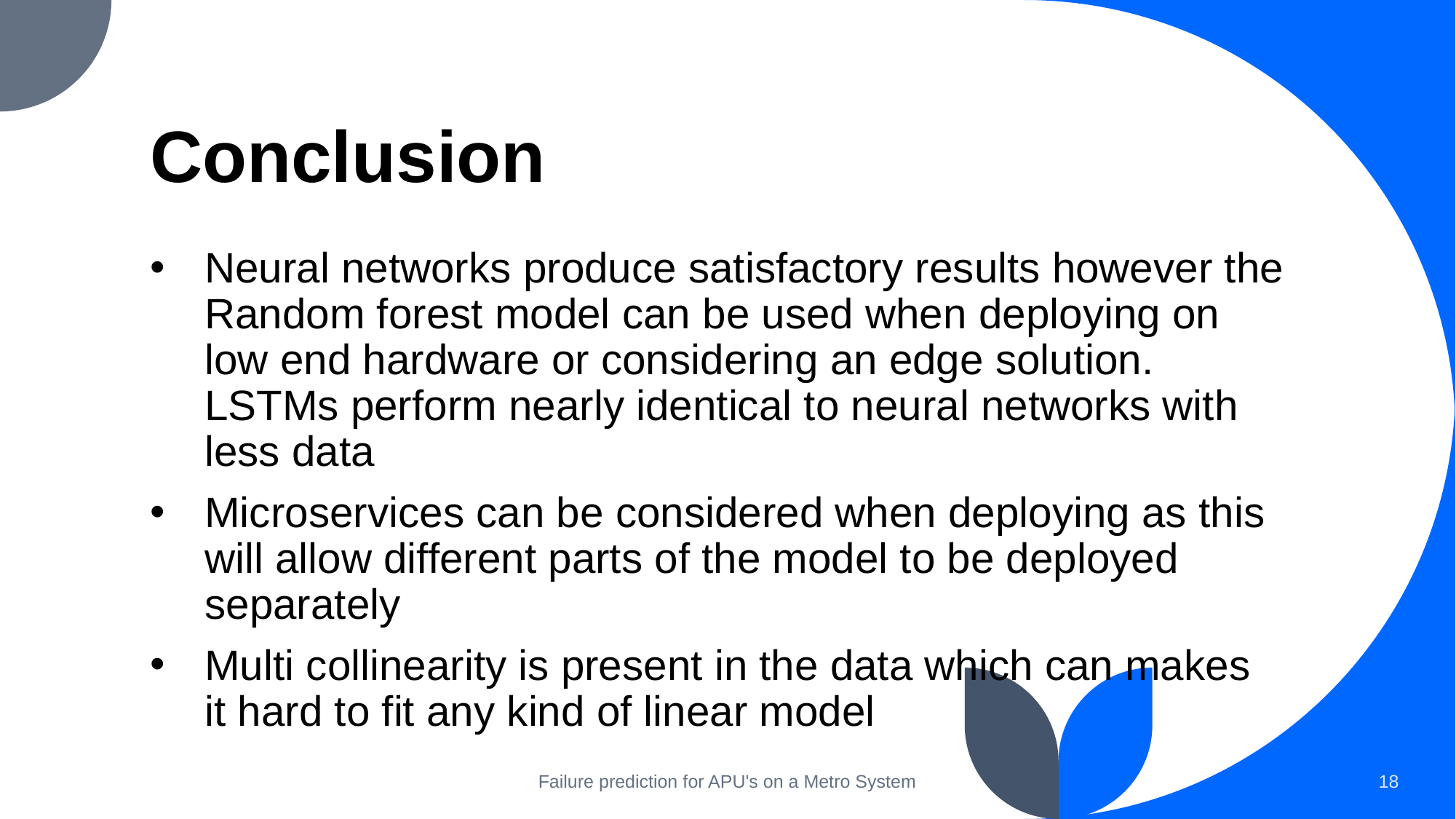

# Conclusion
Neural networks produce satisfactory results however the Random forest model can be used when deploying on low end hardware or considering an edge solution. LSTMs perform nearly identical to neural networks with less data
Microservices can be considered when deploying as this will allow different parts of the model to be deployed separately
Multi collinearity is present in the data which can makes it hard to fit any kind of linear model
Failure prediction for APU's on a Metro System
18